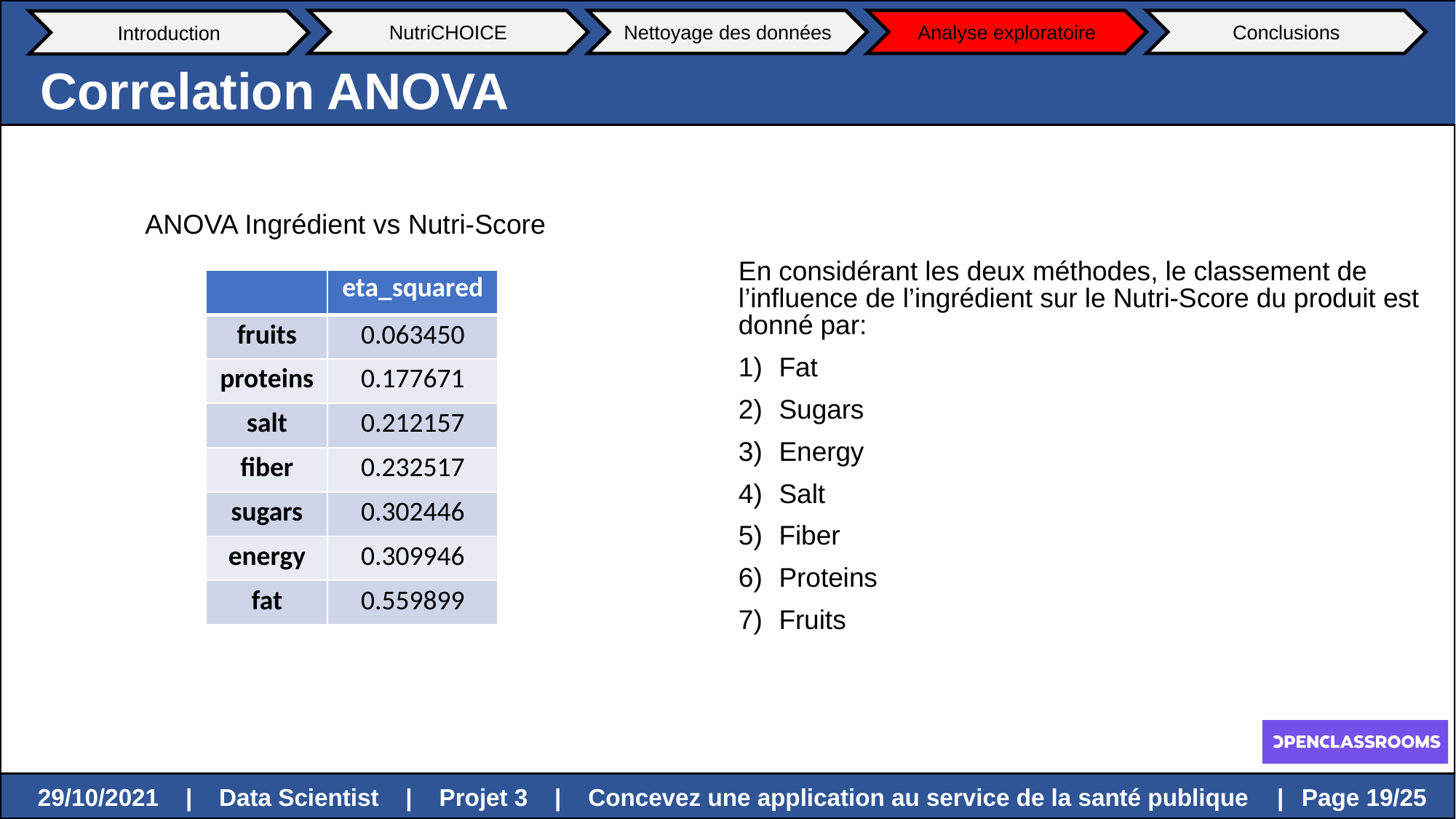

NutriCHOICE
Nettoyage des données
Analyse exploratoire
Conclusions
Introduction
Correlation ANOVA
ANOVA Ingrédient vs Nutri-Score

En considérant les deux méthodes, le classement de l’influence de l’ingrédient sur le Nutri-Score du produit est donné par:
Fat
Sugars
Energy
Salt
Fiber
Proteins
Fruits

|  | eta\_squared |
| --- | --- |
| fruits | 0.063450 |
| proteins | 0.177671 |
| salt | 0.212157 |
| fiber | 0.232517 |
| sugars | 0.302446 |
| energy | 0.309946 |
| fat | 0.559899 |
     Page 19/25